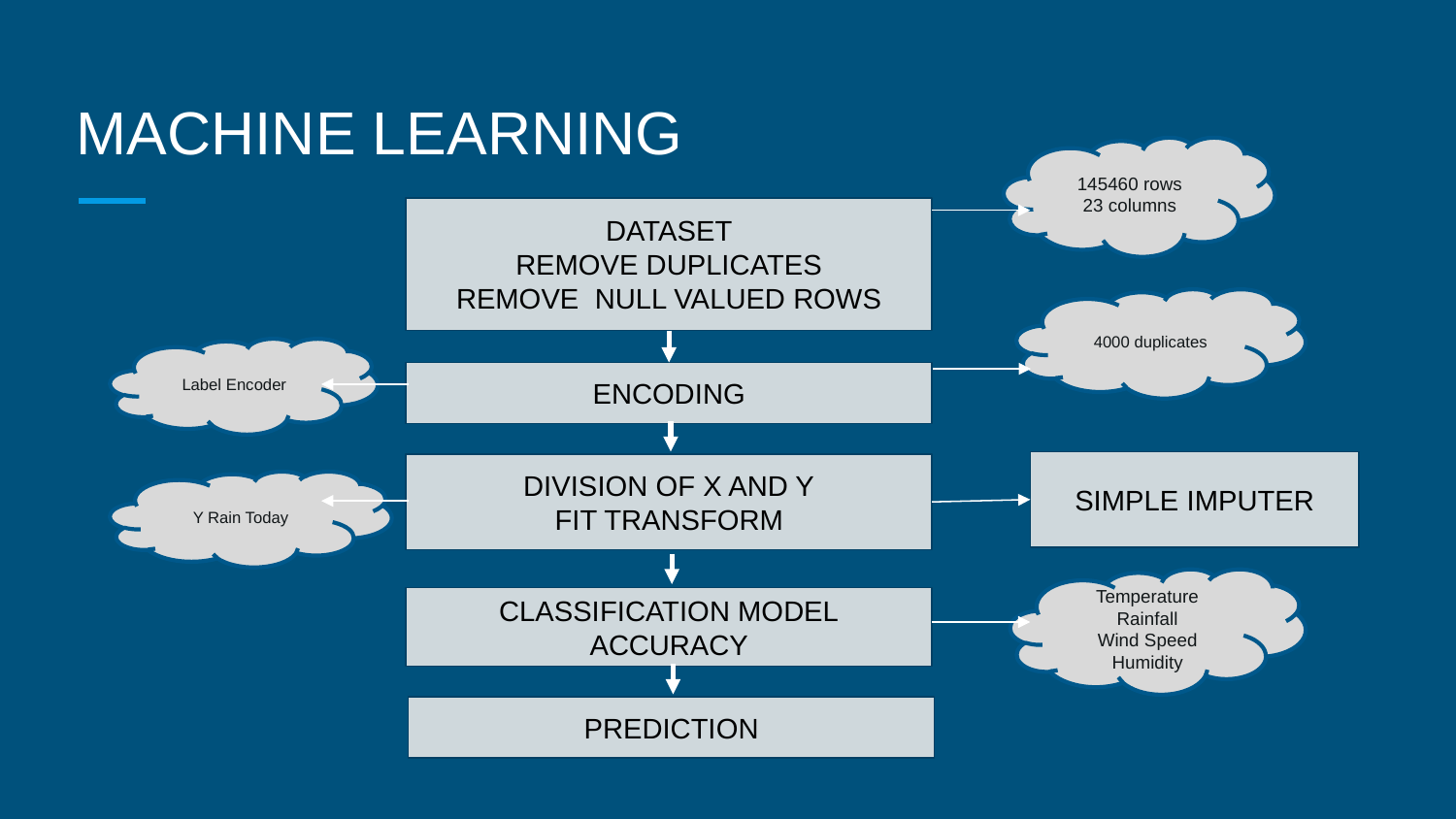

# MACHINE LEARNING
145460 rows
23 columns
DATASET
REMOVE DUPLICATES
REMOVE  NULL VALUED ROWS
4000 duplicates
Label Encoder
ENCODING
SIMPLE IMPUTER
DIVISION OF X AND Y
FIT TRANSFORM
Y Rain Today
Temperature
Rainfall
Wind Speed
Humidity
CLASSIFICATION MODEL
ACCURACY
PREDICTION